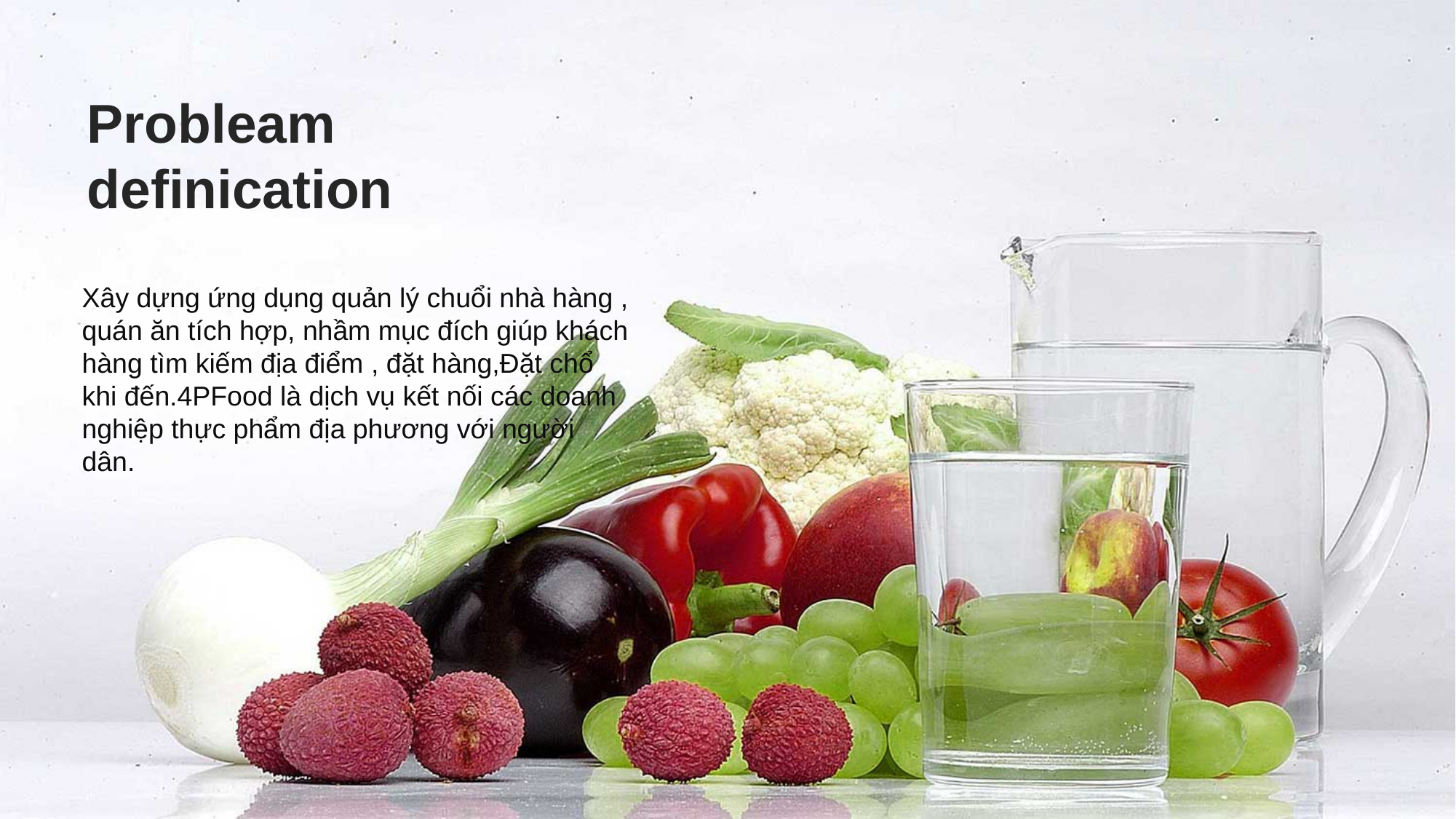

Probleam definication
Xây dựng ứng dụng quản lý chuổi nhà hàng , quán ăn tích hợp, nhầm mục đích giúp khách hàng tìm kiếm địa điểm , đặt hàng,Đặt chổ khi đến.4PFood là dịch vụ kết nối các doanh nghiệp thực phẩm địa phương với người dân.